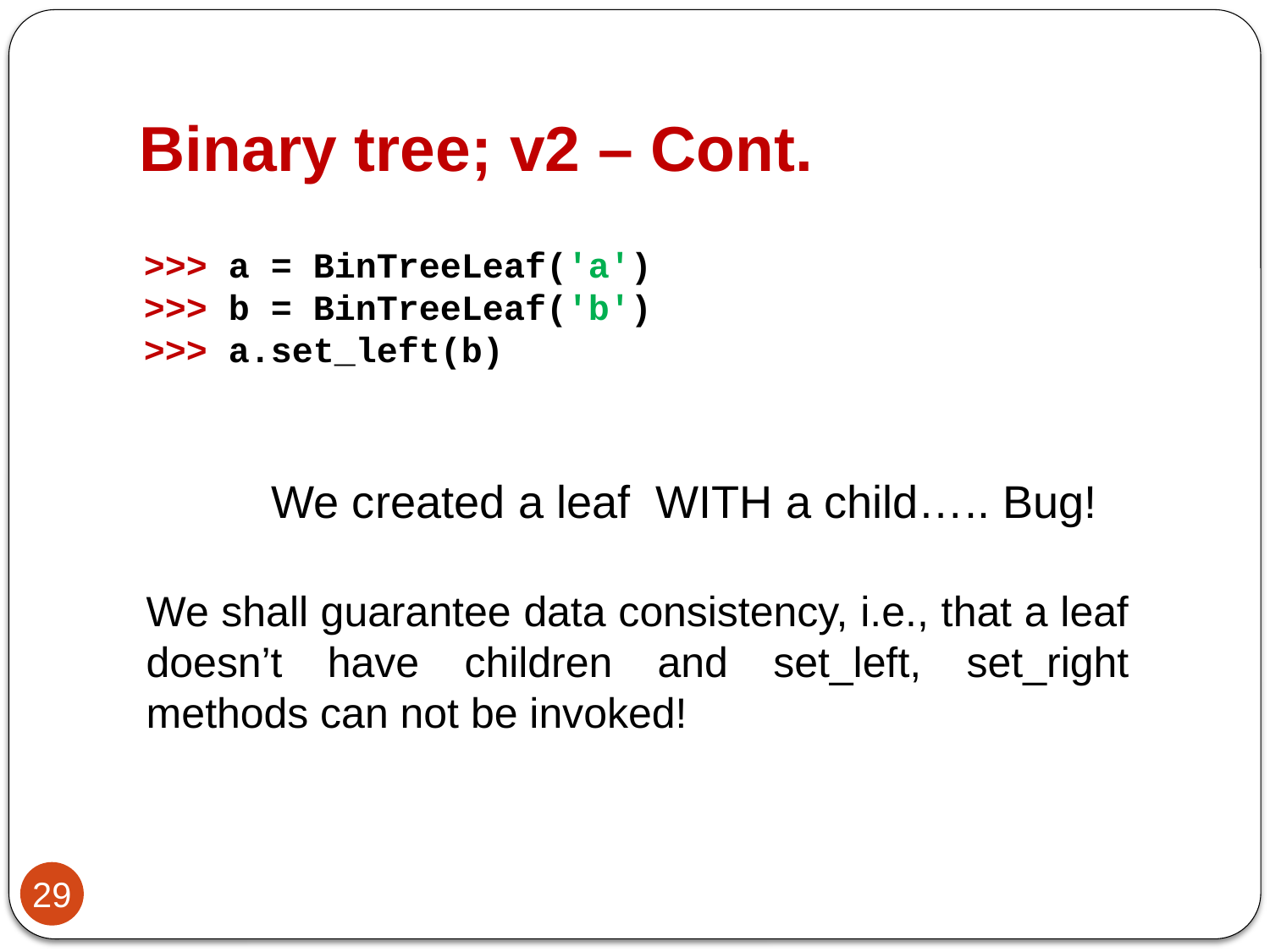

# Binary tree; v2 – Cont.
>>> a = BinTreeLeaf('a')
>>> b = BinTreeLeaf('b')
>>> a.set_left(b)
We created a leaf  WITH a child….. Bug!
We shall guarantee data consistency, i.e., that a leaf doesn’t have children and set_left, set_right methods can not be invoked!
29